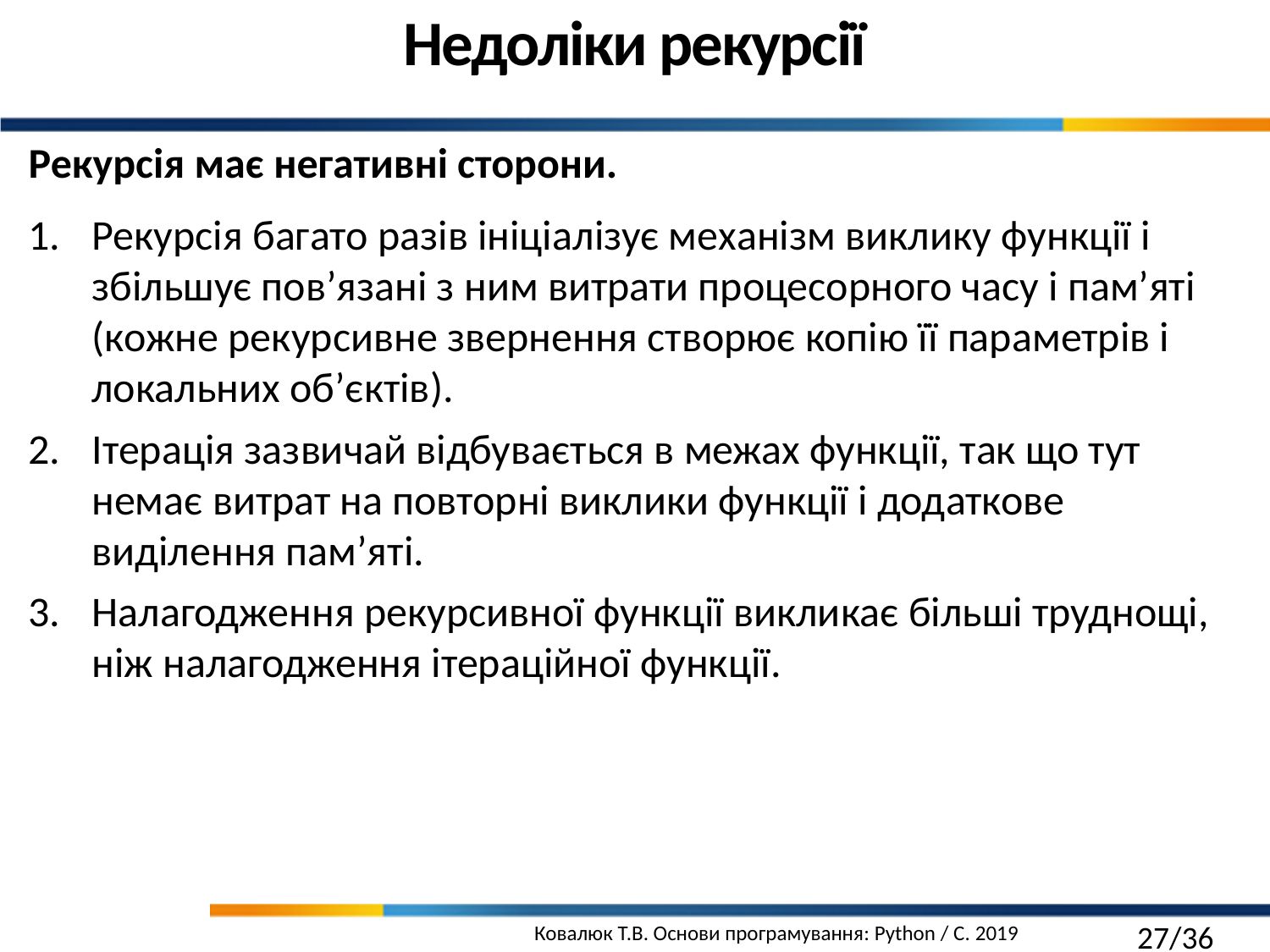

Недоліки рекурсії
Рекурсія має негативні сторони.
Рекурсія багато разів ініціалізує механізм виклику функції і збільшує пов’язані з ним витрати процесорного часу і пам’яті (кожне рекурсивне звернення створює копію її параметрів і локальних об’єктів).
Ітерація зазвичай відбувається в межах функції, так що тут немає витрат на повторні виклики функції і додаткове виділення пам’яті.
Налагодження рекурсивної функції викликає більші труднощі, ніж налагодження ітераційної функції.